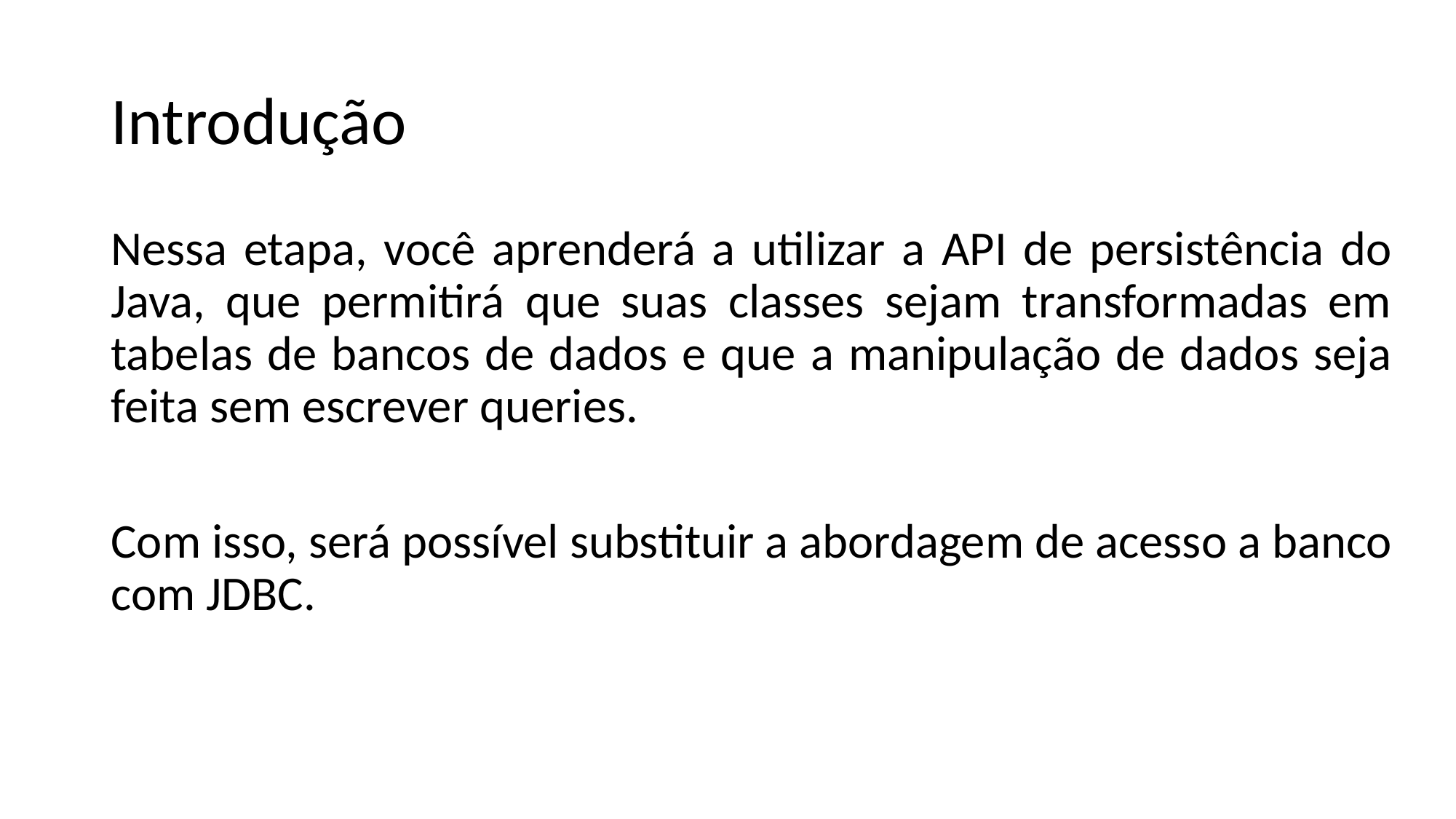

# Introdução
Nessa etapa, você aprenderá a utilizar a API de persistência do Java, que permitirá que suas classes sejam transformadas em tabelas de bancos de dados e que a manipulação de dados seja feita sem escrever queries.

Com isso, será possível substituir a abordagem de acesso a banco com JDBC.